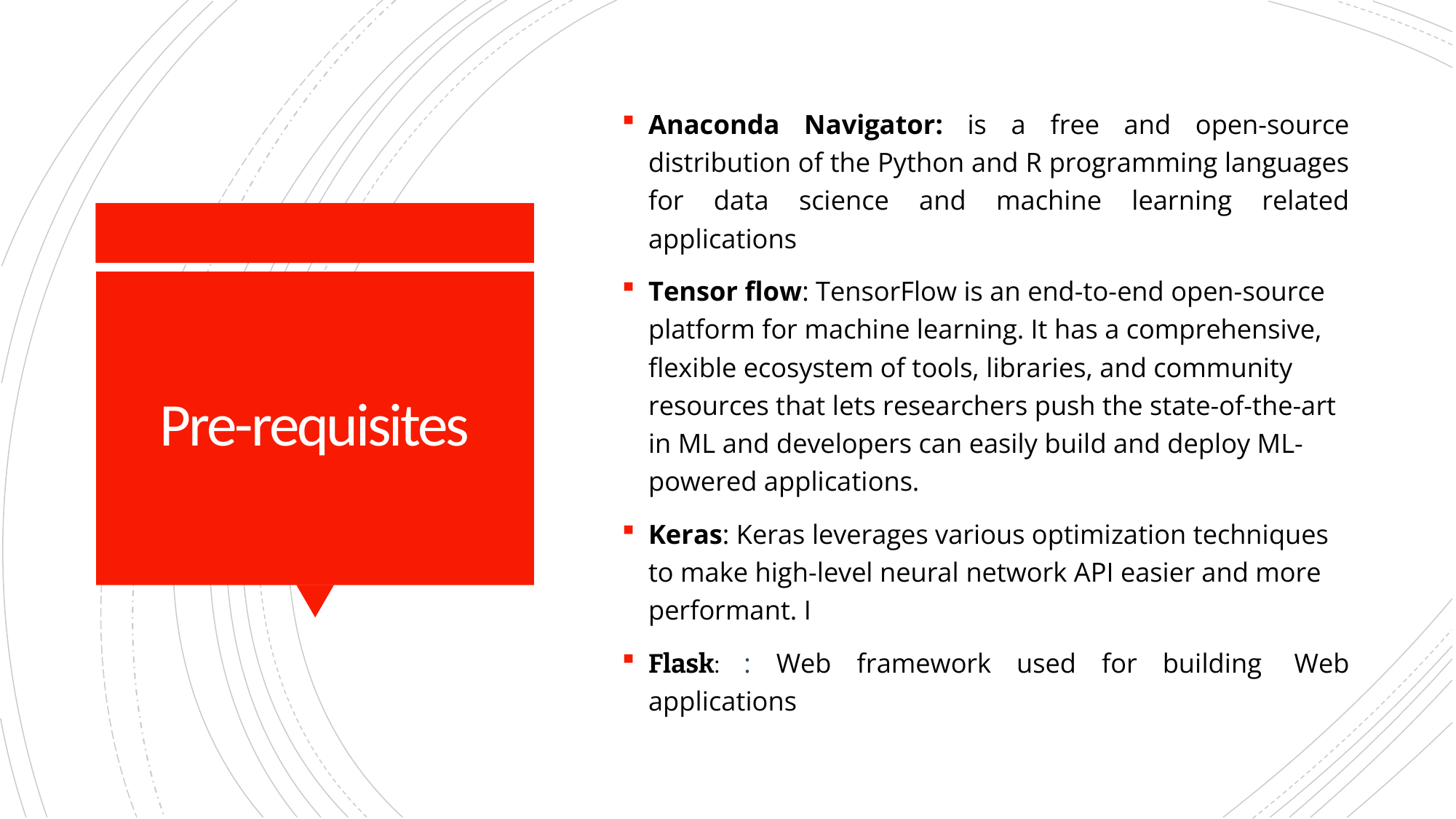

Anaconda Navigator: is a free and open-source distribution of the Python and R programming languages for data science and machine learning related applications
Tensor flow: TensorFlow is an end-to-end open-source platform for machine learning. It has a comprehensive, flexible ecosystem of tools, libraries, and community resources that lets researchers push the state-of-the-art in ML and developers can easily build and deploy ML-powered applications.
Keras: Keras leverages various optimization techniques to make high-level neural network API easier and more performant. I
Flask: : Web framework used for building  Web applications

# Pre-requisites